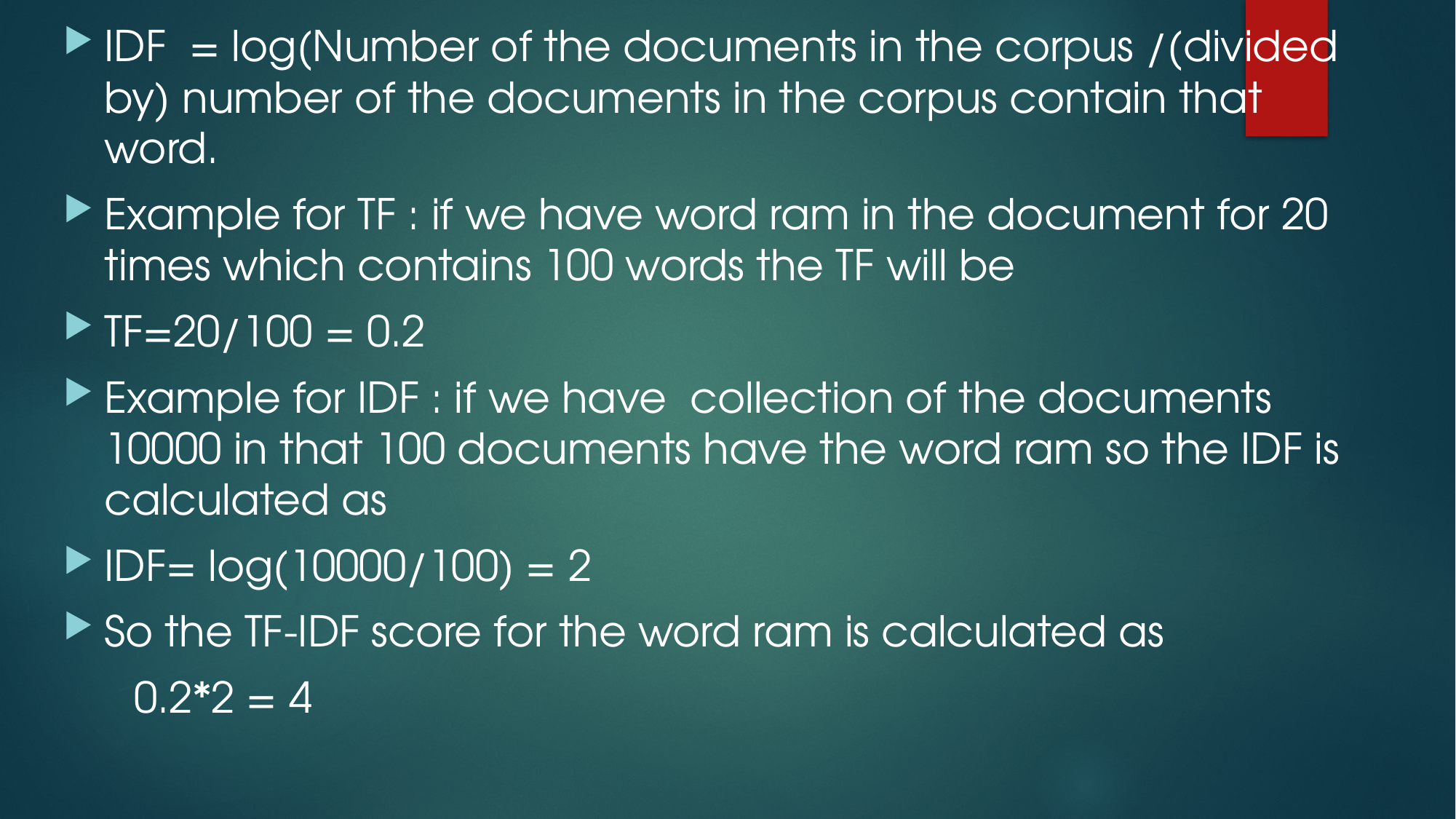

IDF  = log(Number of the documents in the corpus /(divided by) number of the documents in the corpus contain that word.
Example for TF : if we have word ram in the document for 20 times which contains 100 words the TF will be
TF=20/100 = 0.2
Example for IDF : if we have  collection of the documents 10000 in that 100 documents have the word ram so the IDF is calculated as
IDF= log(10000/100) = 2
So the TF-IDF score for the word ram is calculated as
      0.2*2 = 4